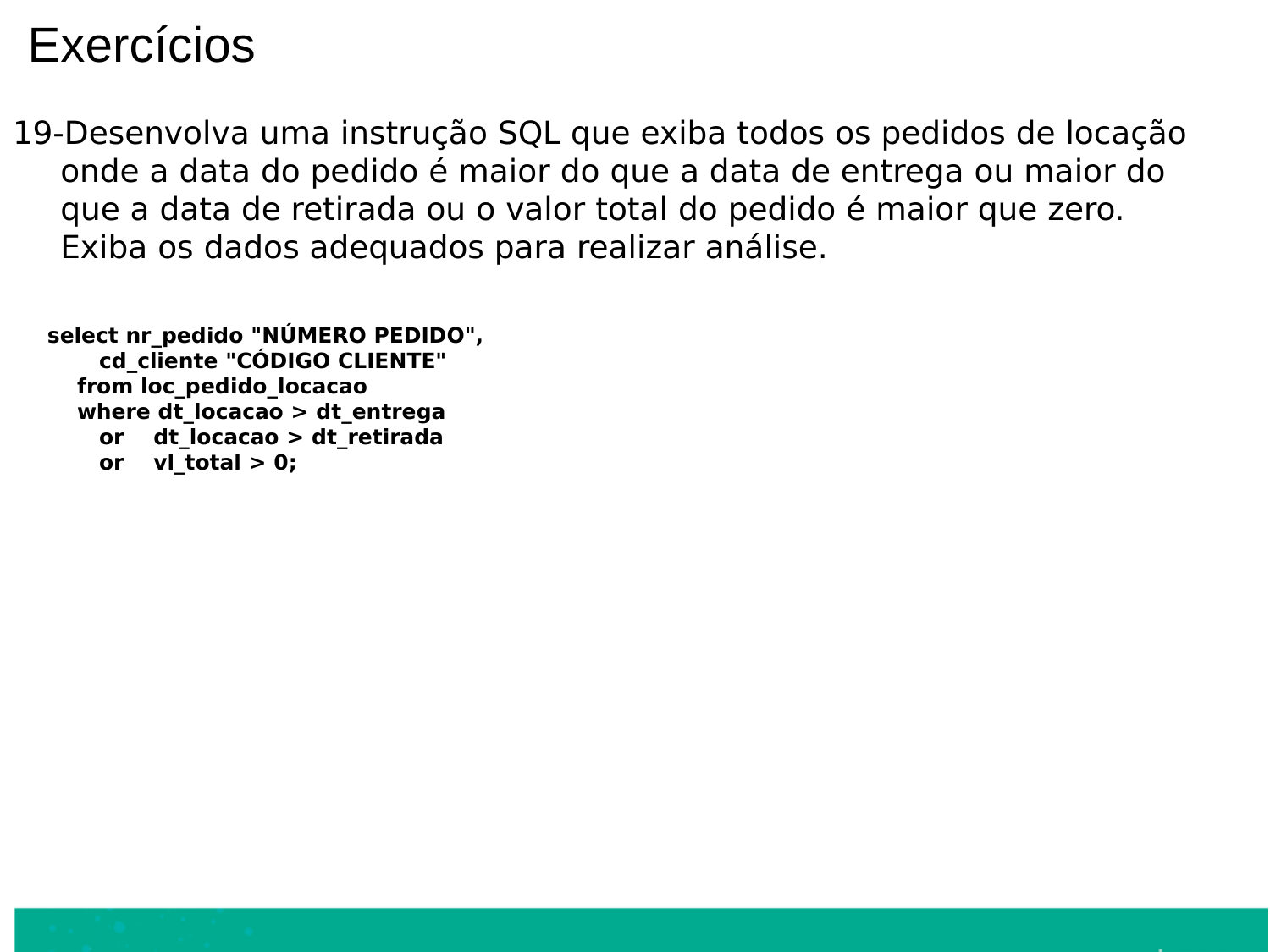

Exercícios
19-Desenvolva uma instrução SQL que exiba todos os pedidos de locação onde a data do pedido é maior do que a data de entrega ou maior do que a data de retirada ou o valor total do pedido é maior que zero. Exiba os dados adequados para realizar análise.
select nr_pedido "NÚMERO PEDIDO",
       cd_cliente "CÓDIGO CLIENTE"
    from loc_pedido_locacao
    where dt_locacao > dt_entrega
       or    dt_locacao > dt_retirada
       or    vl_total > 0;